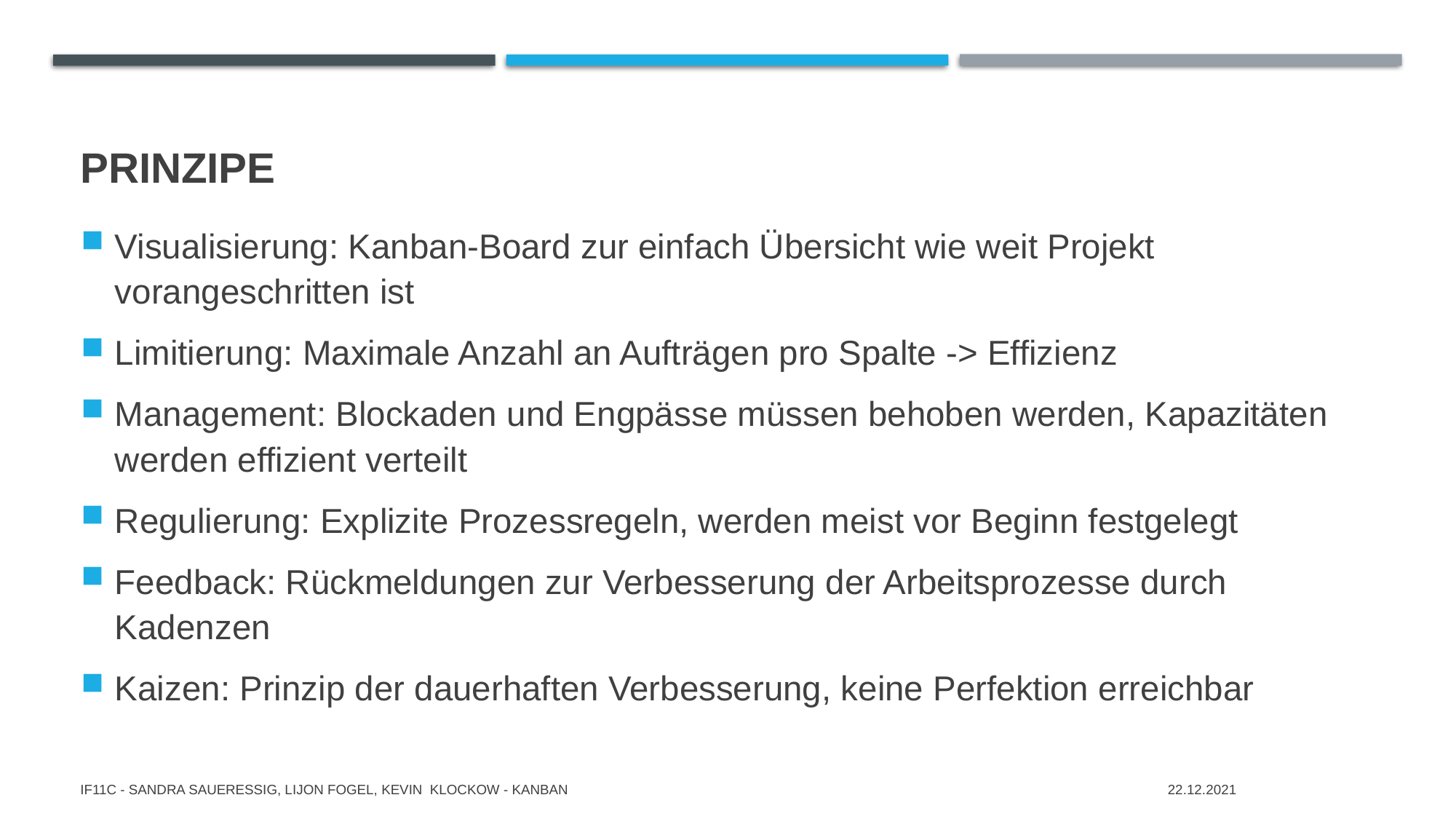

# PRINZIPE
Visualisierung: Kanban-Board zur einfach Übersicht wie weit Projekt vorangeschritten ist
Limitierung: Maximale Anzahl an Aufträgen pro Spalte -> Effizienz
Management: Blockaden und Engpässe müssen behoben werden, Kapazitäten werden effizient verteilt
Regulierung: Explizite Prozessregeln, werden meist vor Beginn festgelegt
Feedback: Rückmeldungen zur Verbesserung der Arbeitsprozesse durch Kadenzen
Kaizen: Prinzip der dauerhaften Verbesserung, keine Perfektion erreichbar
IF11C - Sandra Saueressig, Lijon Fogel, Kevin  Klockow - Kanban
22.12.2021